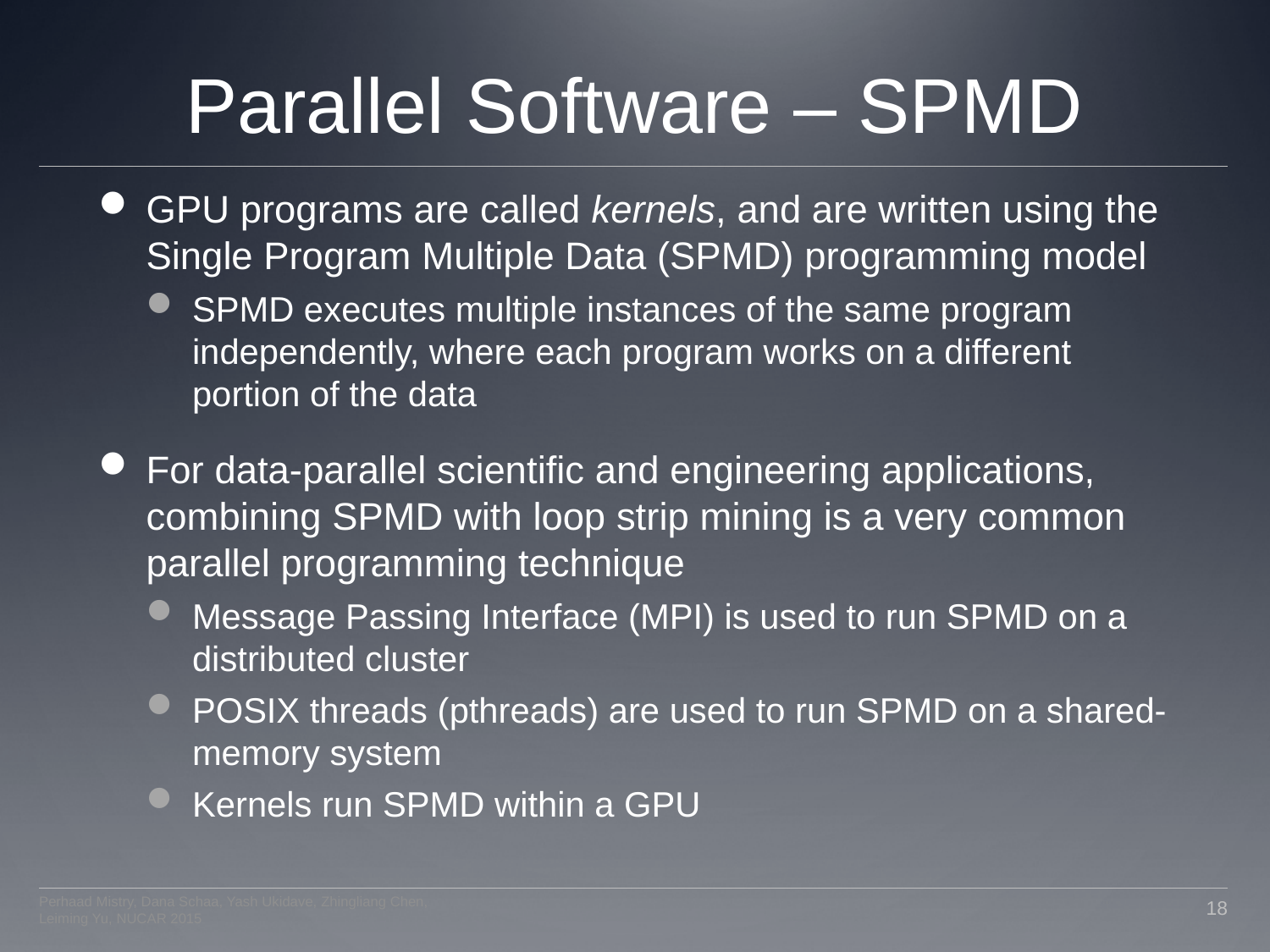

# Parallel Software – SPMD
GPU programs are called kernels, and are written using the Single Program Multiple Data (SPMD) programming model
SPMD executes multiple instances of the same program independently, where each program works on a different portion of the data
For data-parallel scientific and engineering applications, combining SPMD with loop strip mining is a very common parallel programming technique
Message Passing Interface (MPI) is used to run SPMD on a distributed cluster
POSIX threads (pthreads) are used to run SPMD on a shared-memory system
Kernels run SPMD within a GPU
Perhaad Mistry, Dana Schaa, Yash Ukidave, Zhingliang Chen, Leiming Yu, NUCAR 2015
18